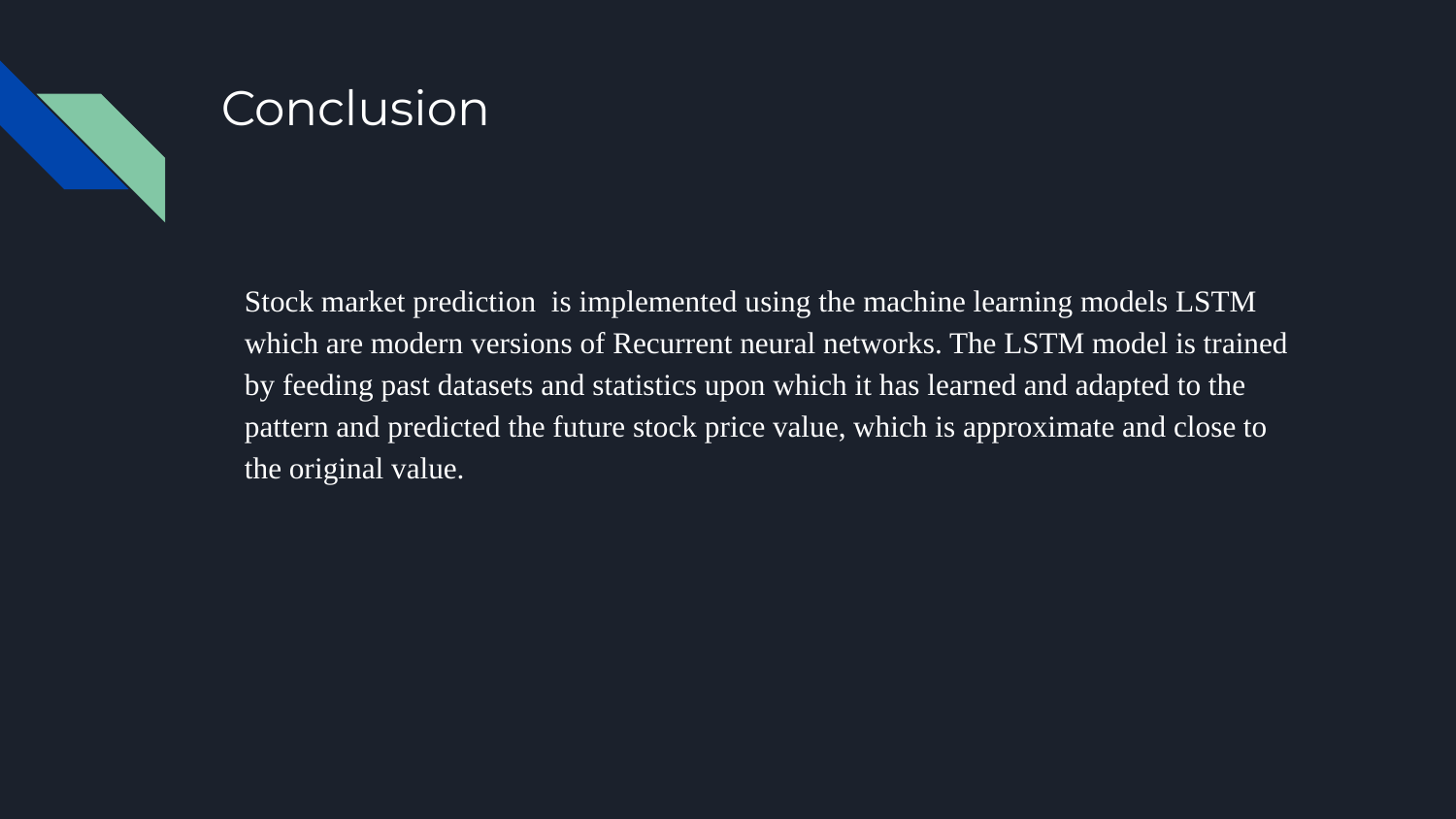

# Conclusion

Stock market prediction  is implemented using the machine learning models LSTM which are modern versions of Recurrent neural networks. The LSTM model is trained by feeding past datasets and statistics upon which it has learned and adapted to the pattern and predicted the future stock price value, which is approximate and close to the original value.